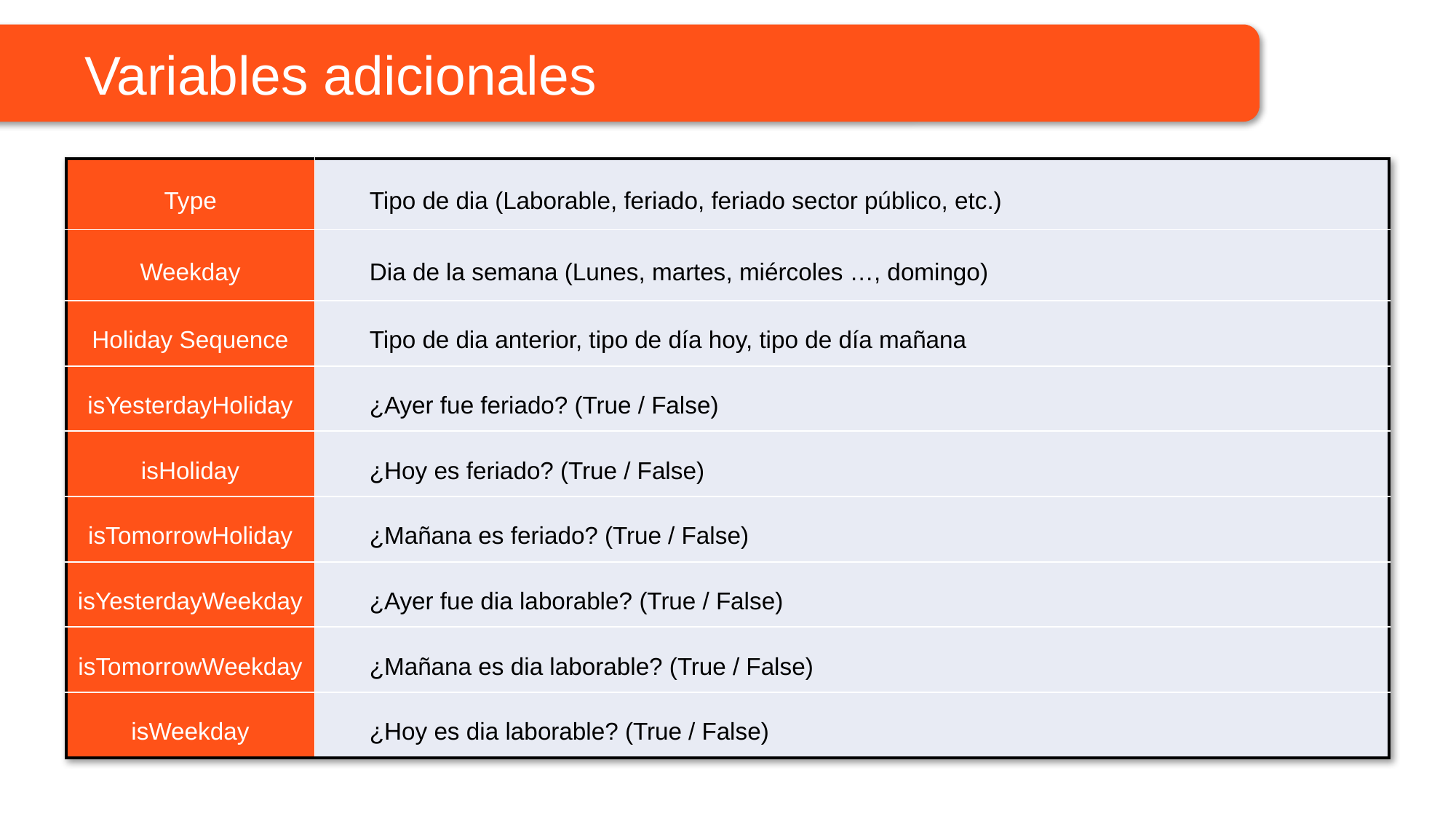

Variables adicionales
| Type | Tipo de dia (Laborable, feriado, feriado sector público, etc.) |
| --- | --- |
| Weekday | Dia de la semana (Lunes, martes, miércoles …, domingo) |
| Holiday Sequence | Tipo de dia anterior, tipo de día hoy, tipo de día mañana |
| isYesterdayHoliday | ¿Ayer fue feriado? (True / False) |
| isHoliday | ¿Hoy es feriado? (True / False) |
| isTomorrowHoliday | ¿Mañana es feriado? (True / False) |
| isYesterdayWeekday | ¿Ayer fue dia laborable? (True / False) |
| isTomorrowWeekday | ¿Mañana es dia laborable? (True / False) |
| isWeekday | ¿Hoy es dia laborable? (True / False) |